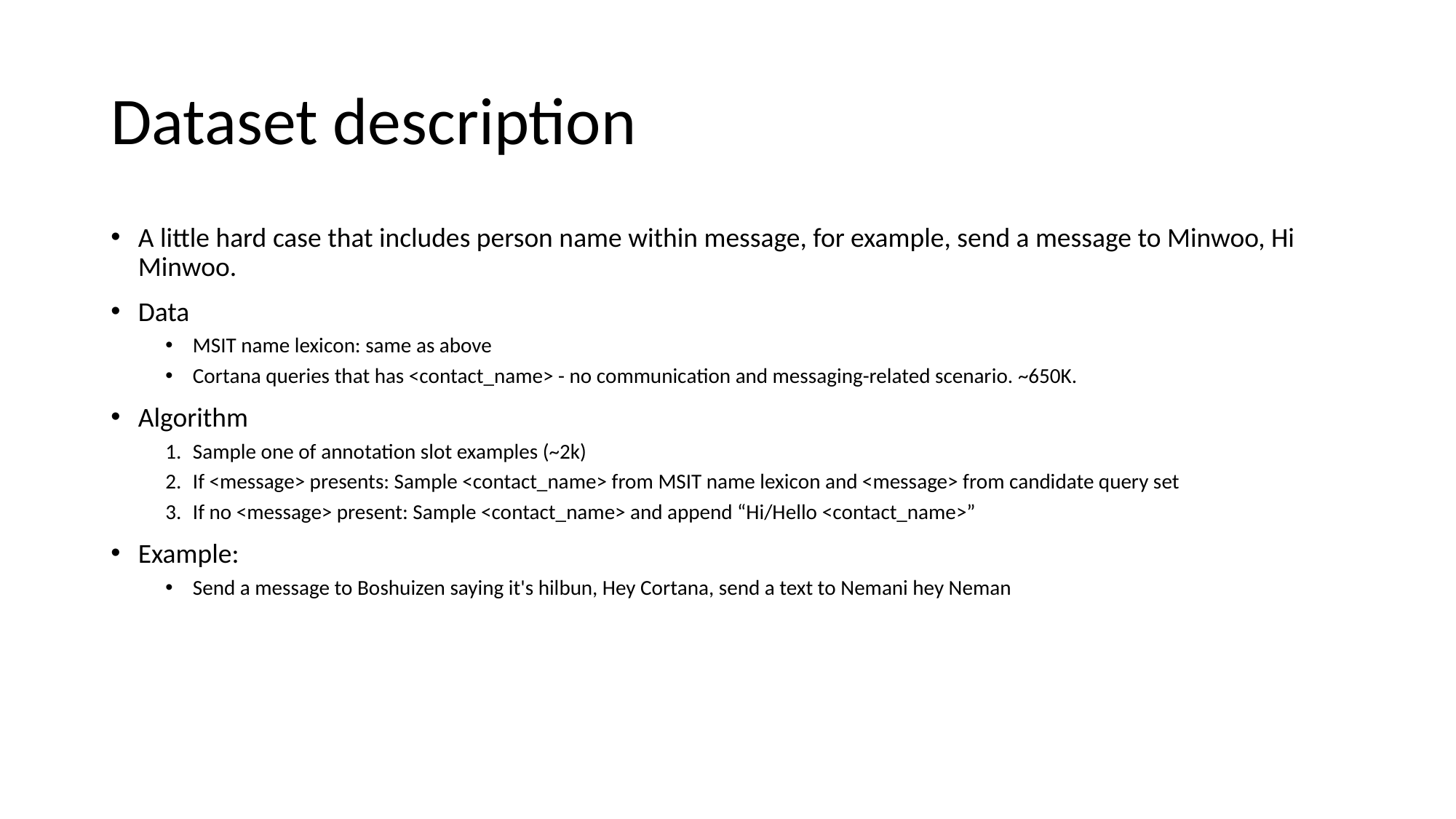

# Dataset description
A little hard case that includes person name within message, for example, send a message to Minwoo, Hi Minwoo.
Data
MSIT name lexicon: same as above
Cortana queries that has <contact_name> - no communication and messaging-related scenario. ~650K.
Algorithm
Sample one of annotation slot examples (~2k)
If <message> presents: Sample <contact_name> from MSIT name lexicon and <message> from candidate query set
If no <message> present: Sample <contact_name> and append “Hi/Hello <contact_name>”
Example:
Send a message to Boshuizen saying it's hilbun, Hey Cortana, send a text to Nemani hey Neman